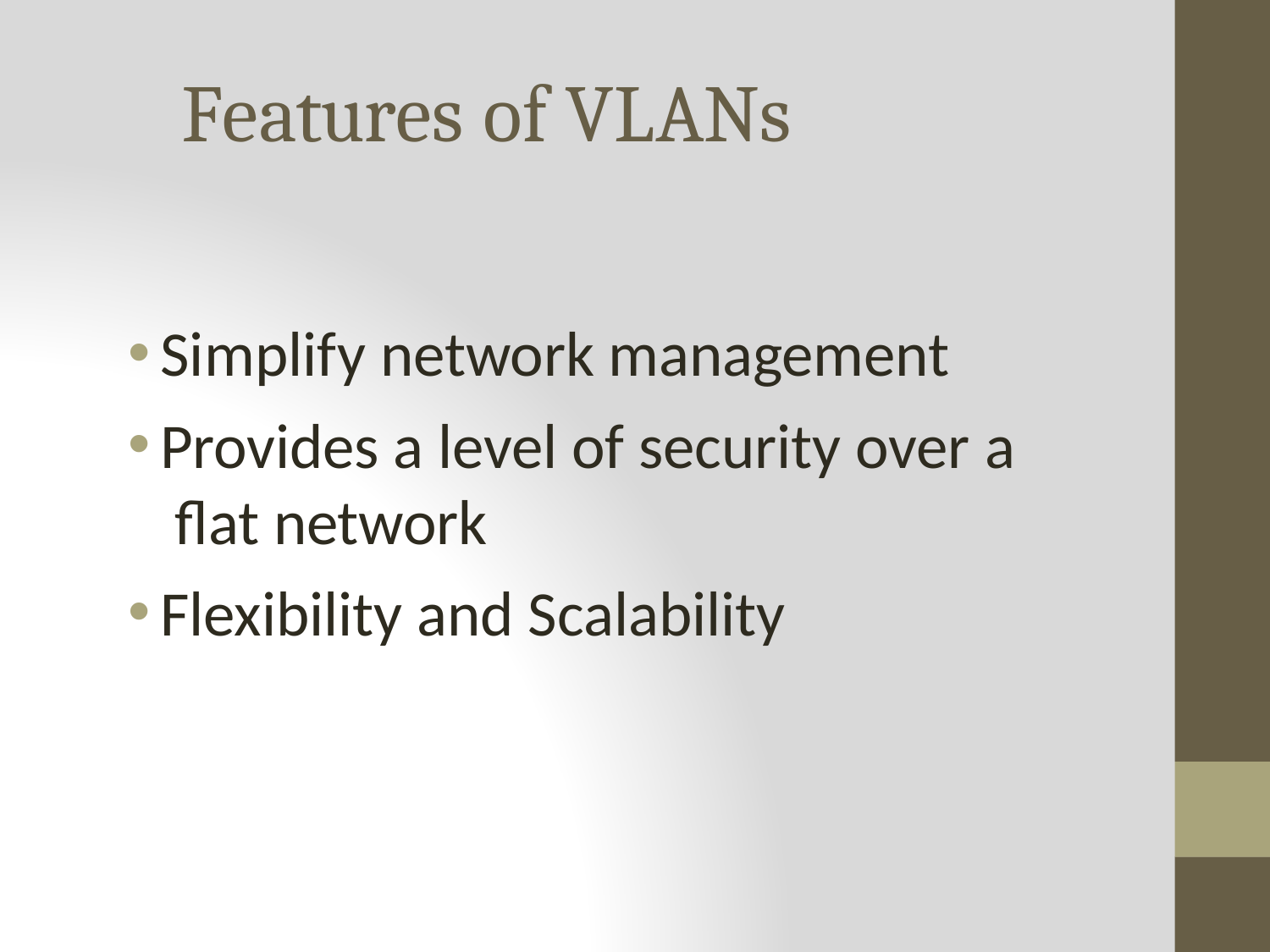

# Features of VLANs
Simplify network management
Provides a level of security over a  flat network
Flexibility and Scalability